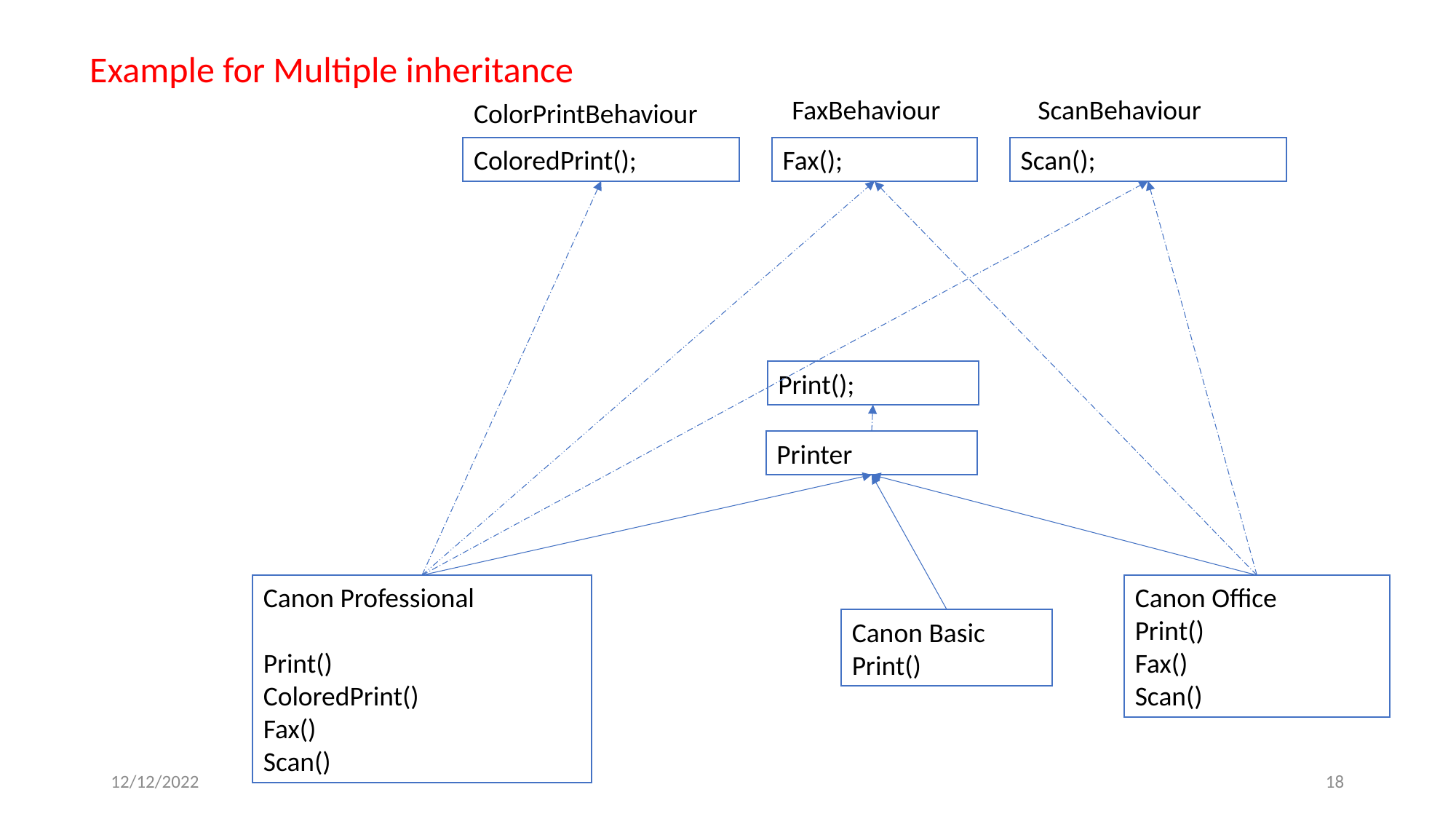

Example for Multiple inheritance
FaxBehaviour
ScanBehaviour
ColorPrintBehaviour
ColoredPrint();
Fax();
Scan();
Print();
Printer
Canon Professional

Print()
ColoredPrint()
Fax()
Scan()
Canon Office
Print()
Fax()
Scan()
Canon Basic
Print()
12/12/2022
18